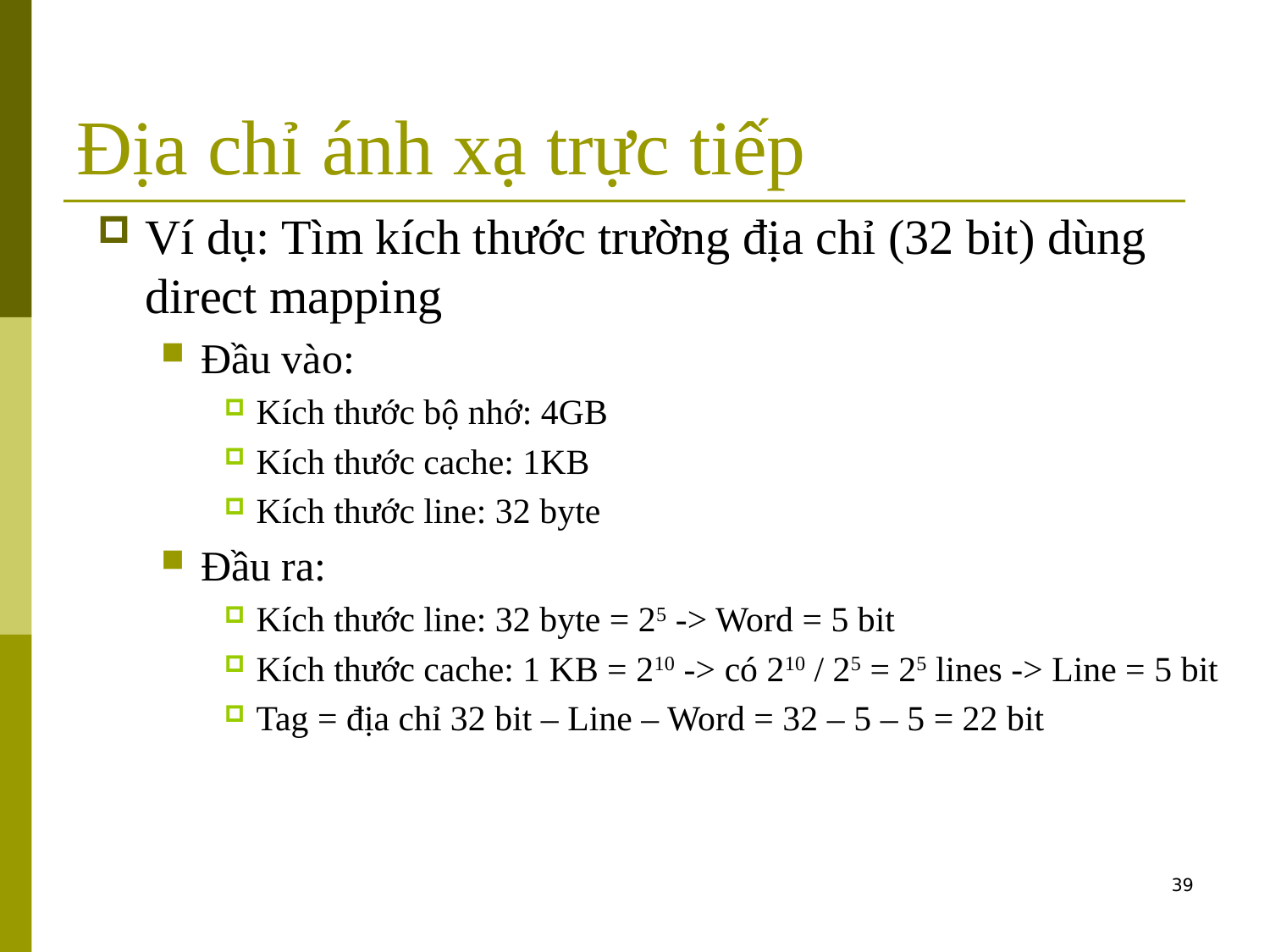

# Địa chỉ ánh xạ trực tiếp
Ví dụ: Tìm kích thước trường địa chỉ (32 bit) dùng direct mapping
Đầu vào:
Kích thước bộ nhớ: 4GB
Kích thước cache: 1KB
Kích thước line: 32 byte
Đầu ra:
Kích thước line: 32 byte = 25 -> Word = 5 bit
Kích thước cache: 1 KB = 210 -> có 210 / 25 = 25 lines -> Line = 5 bit
Tag = địa chỉ 32 bit – Line – Word = 32 – 5 – 5 = 22 bit

39